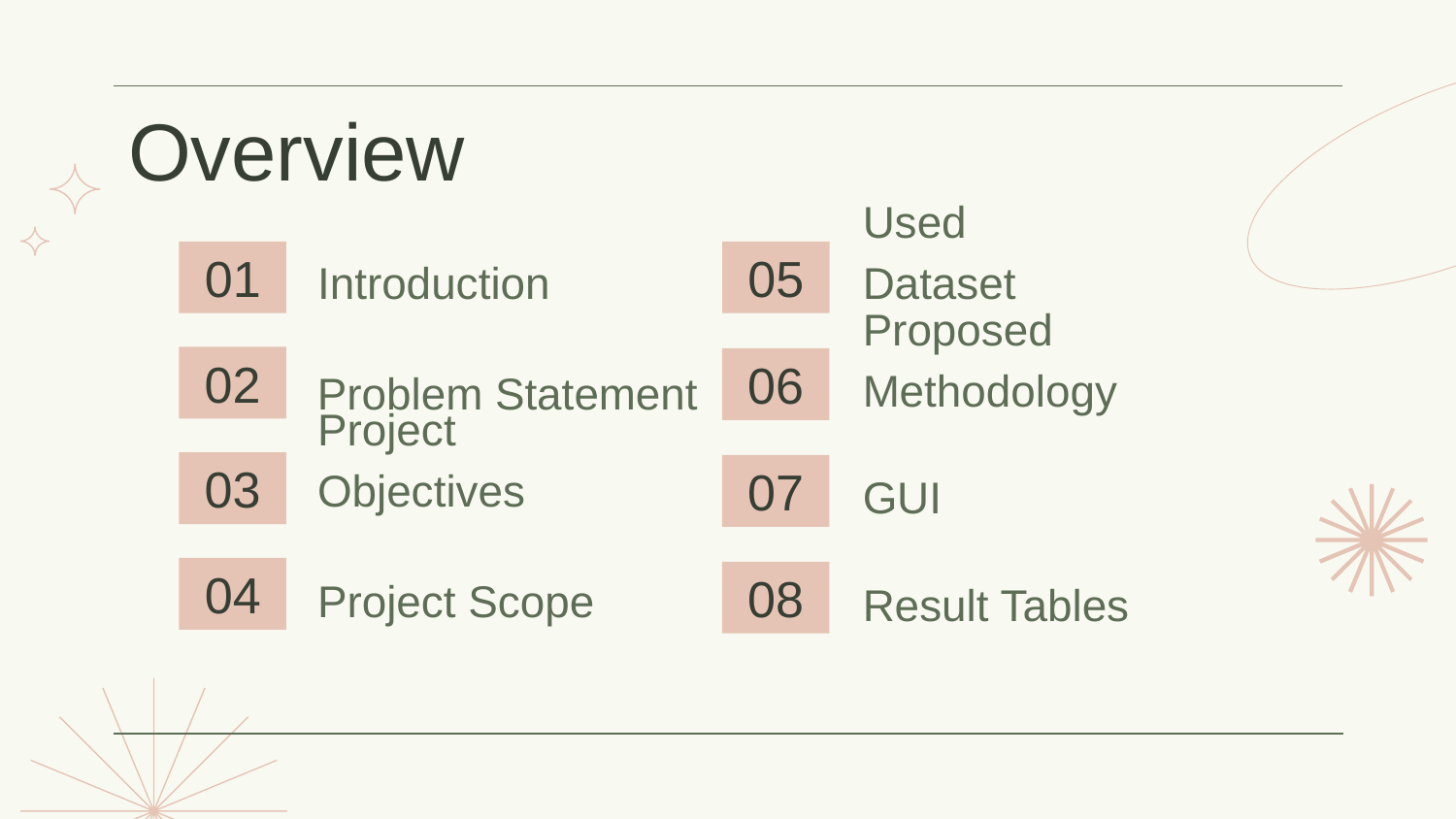

Overview
# 01
05
Used Dataset
Introduction
02
Proposed Methodology
06
Problem Statement
03
GUI
07
Project Objectives
04
08
Result Tables
Project Scope